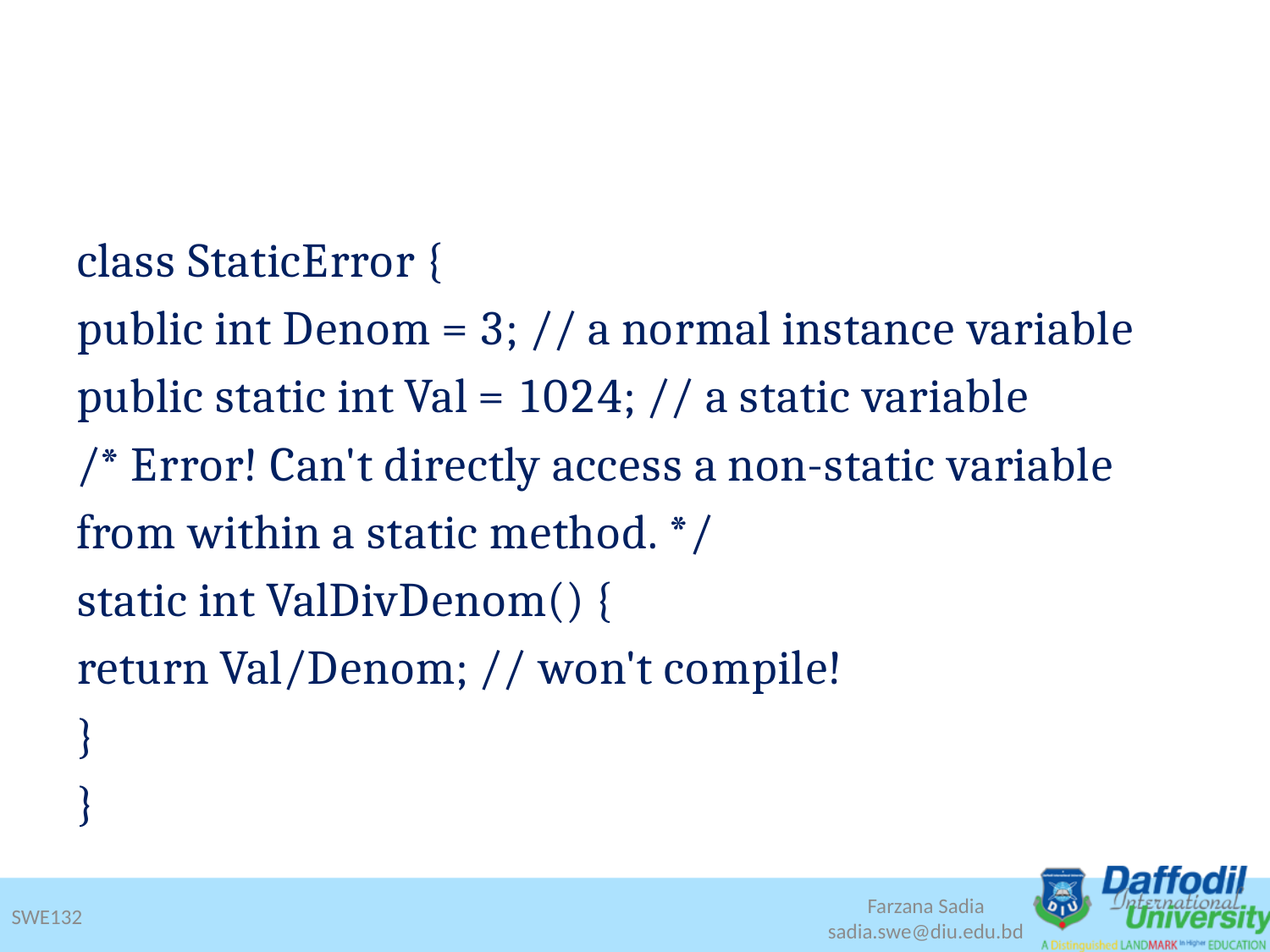

#
class StaticError {
public int Denom = 3; // a normal instance variable
public static int Val = 1024; // a static variable
/* Error! Can't directly access a non-static variable
from within a static method. */
static int ValDivDenom() {
return Val/Denom; // won't compile!
}
}